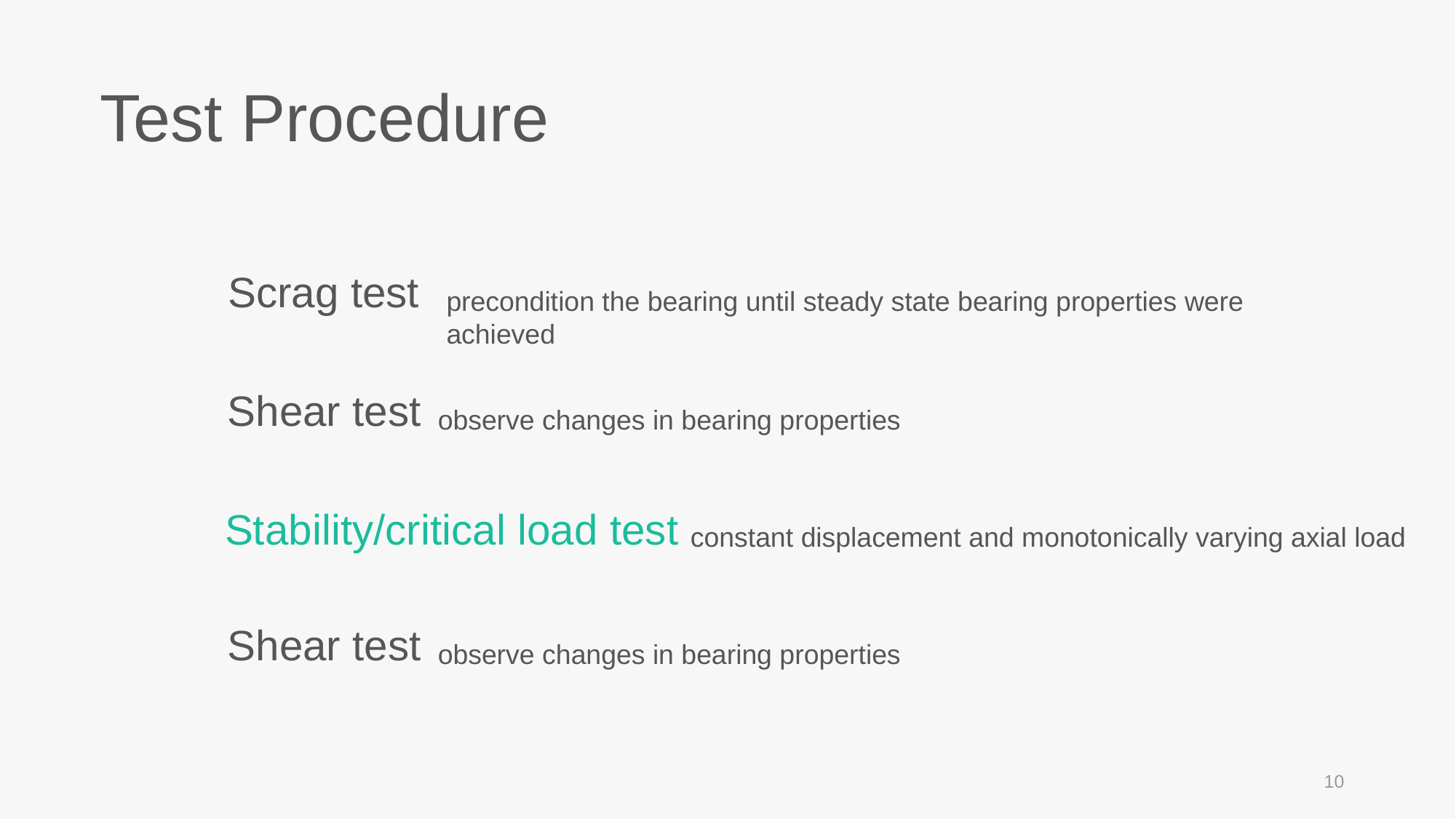

Test Procedure
Scrag test
precondition the bearing until steady state bearing properties were achieved
Shear test
observe changes in bearing properties
Stability/critical load test
constant displacement and monotonically varying axial load
Shear test
observe changes in bearing properties
10